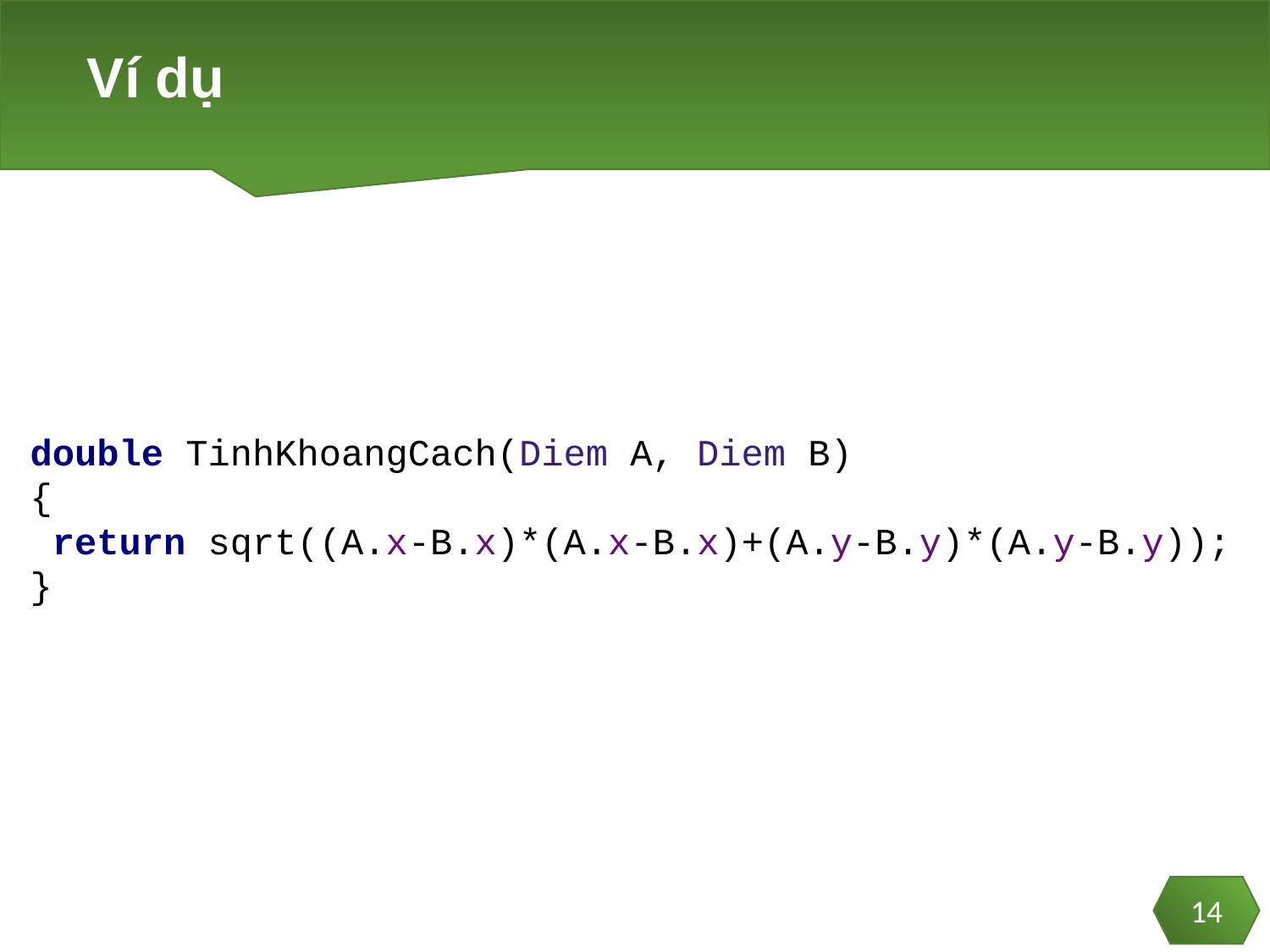

# Ví dụ
double TinhKhoangCach(Diem A, Diem B)
{
 return sqrt((A.x-B.x)*(A.x-B.x)+(A.y-B.y)*(A.y-B.y));
}